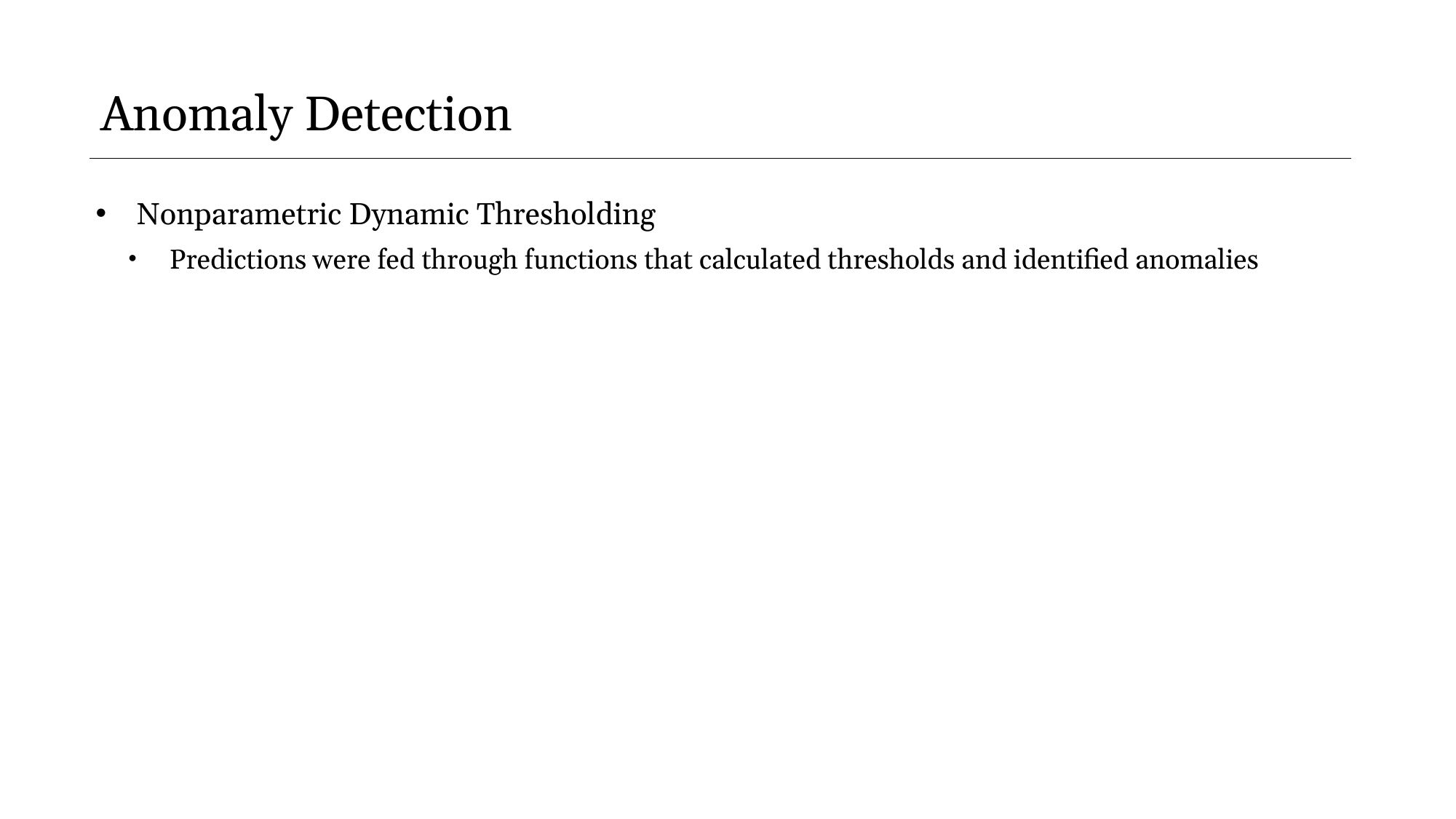

# Anomaly Detection
Nonparametric Dynamic Thresholding
Predictions were fed through functions that calculated thresholds and identified anomalies